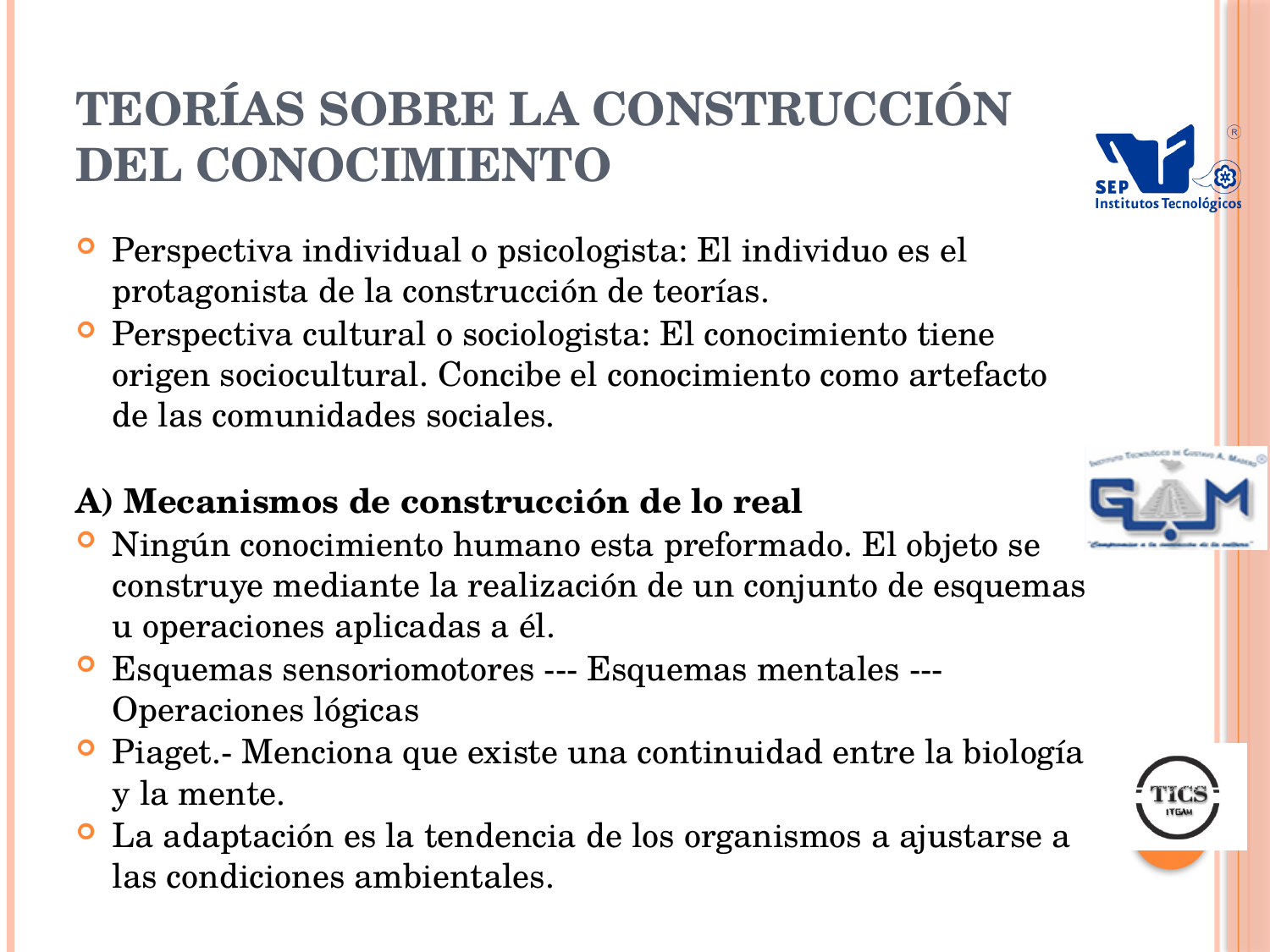

# TEORÍAS SOBRE LA CONSTRUCCIÓN DEL CONOCIMIENTO
Perspectiva individual o psicologista: El individuo es el protagonista de la construcción de teorías.
Perspectiva cultural o sociologista: El conocimiento tiene origen sociocultural. Concibe el conocimiento como artefacto de las comunidades sociales.

A) Mecanismos de construcción de lo real
Ningún conocimiento humano esta preformado. El objeto se construye mediante la realización de un conjunto de esquemas u operaciones aplicadas a él.
Esquemas sensoriomotores --- Esquemas mentales --- Operaciones lógicas
Piaget.- Menciona que existe una continuidad entre la biología y la mente.
La adaptación es la tendencia de los organismos a ajustarse a las condiciones ambientales.